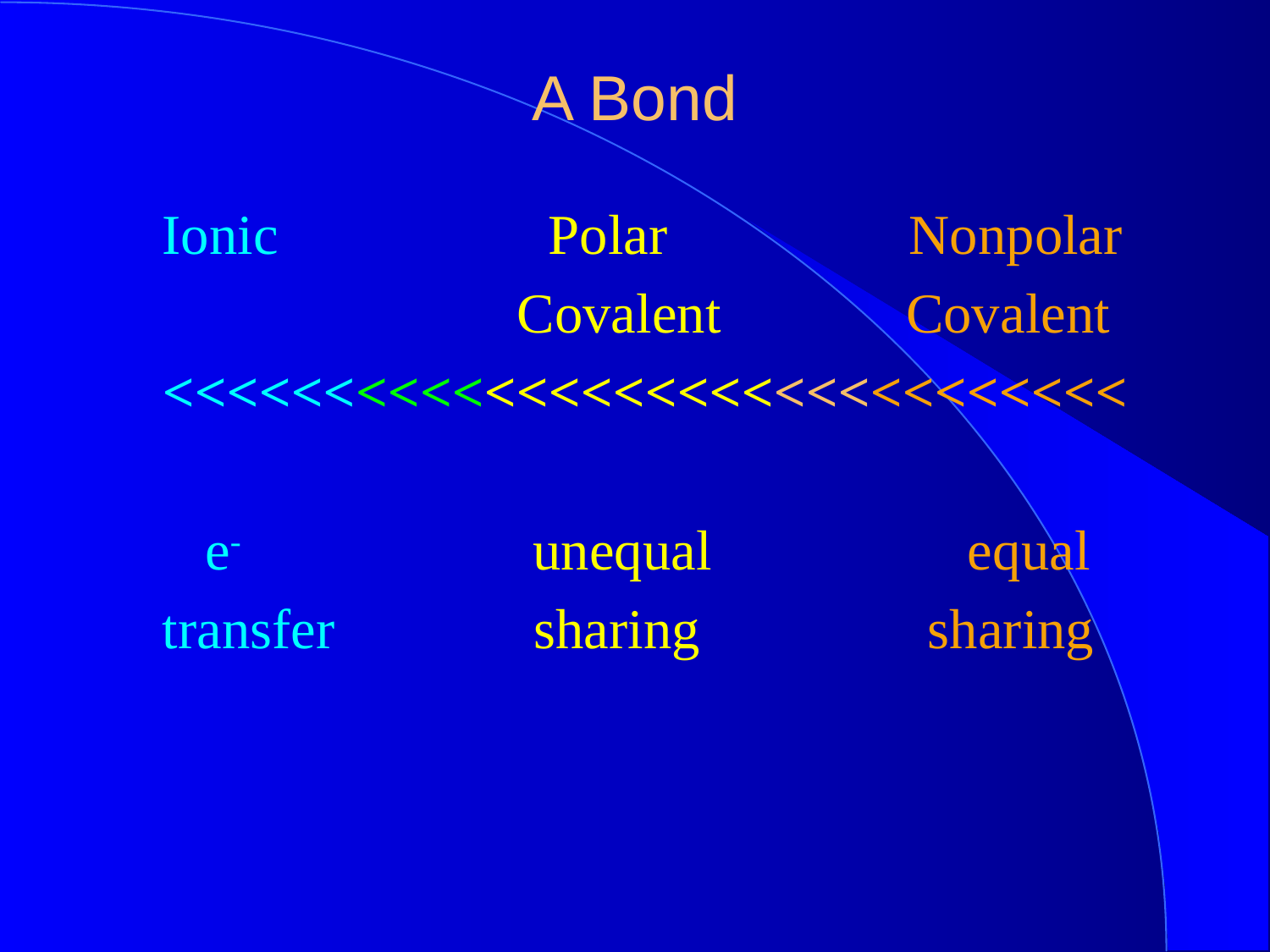

A Bond
Ionic                   Polar                 Nonpolar
                         Covalent             Covalent
<<<<<<<<<<<<<<<<<<<<<<<<<<<<<<

   e-                     unequal                  equal
transfer              sharing                sharing